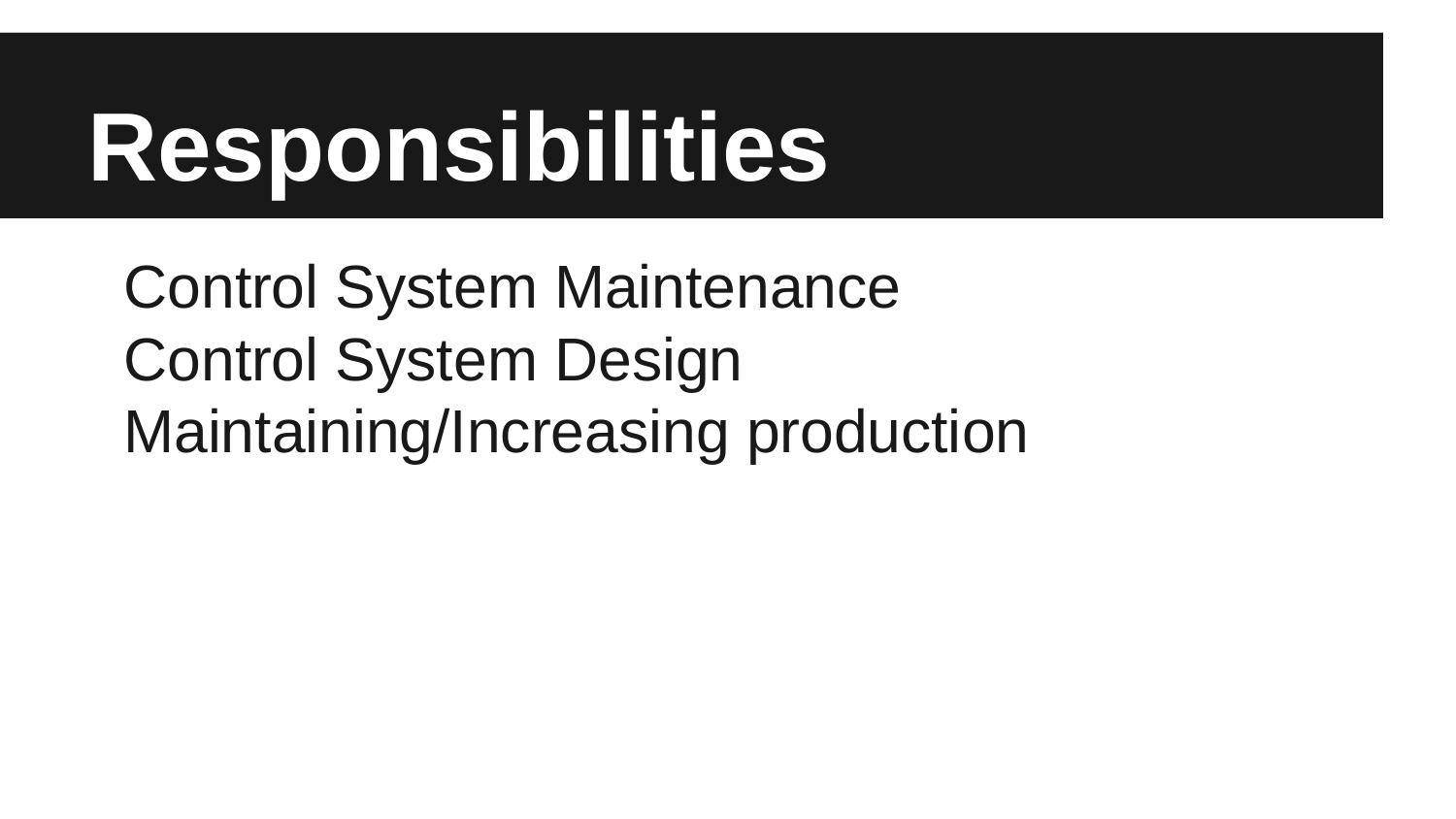

# Responsibilities
Control System Maintenance
Control System Design
Maintaining/Increasing production